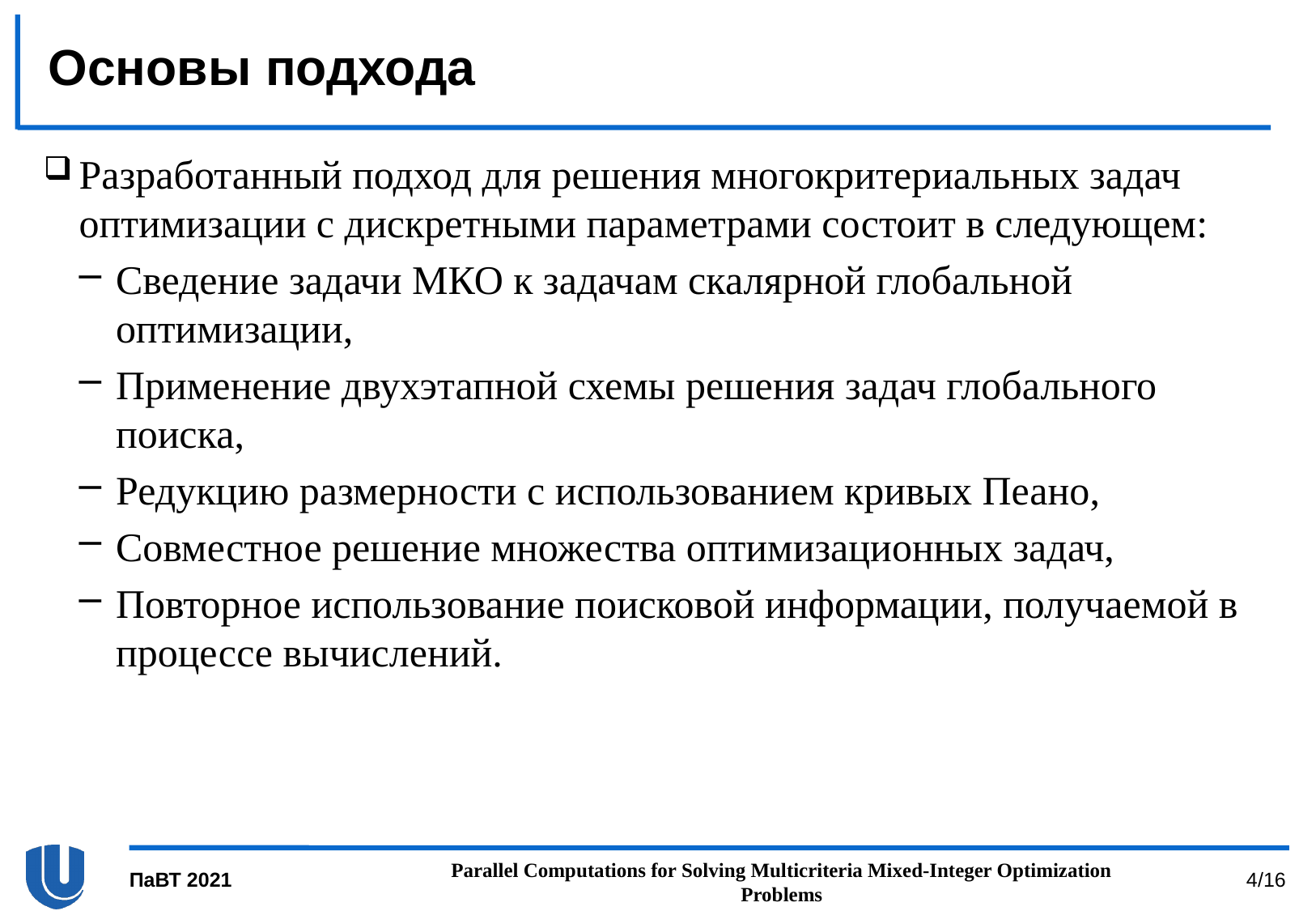

# Основы подхода
Разработанный подход для решения многокритериальных задач оптимизации с дискретными параметрами состоит в следующем:
Сведение задачи МКО к задачам скалярной глобальной оптимизации,
Применение двухэтапной схемы решения задач глобального поиска,
Редукцию размерности с использованием кривых Пеано,
Совместное решение множества оптимизационных задач,
Повторное использование поисковой информации, получаемой в процессе вычислений.
Parallel Computations for Solving Multicriteria Mixed-Integer Optimization Problems
ПаВТ 2021
4/16